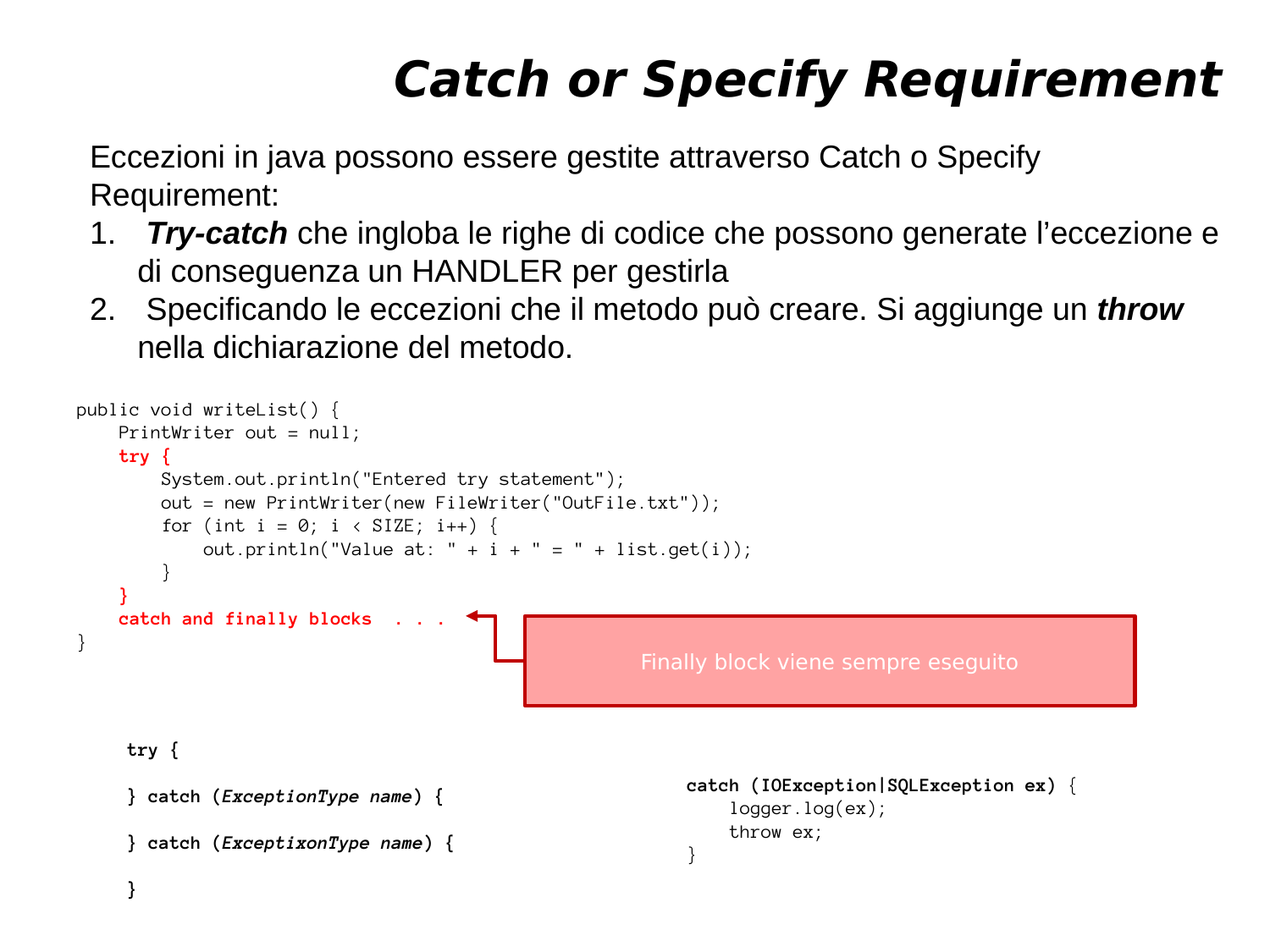

# Catch or Specify Requirement
Eccezioni in java possono essere gestite attraverso Catch o Specify Requirement:
 Try-catch che ingloba le righe di codice che possono generate l’eccezione e di conseguenza un HANDLER per gestirla
 Specificando le eccezioni che il metodo può creare. Si aggiunge un throw nella dichiarazione del metodo.

public void writeList() {
    PrintWriter out = null;
    try {
        System.out.println("Entered try statement");
        out = new PrintWriter(new FileWriter("OutFile.txt"));
        for (int i = 0; i < SIZE; i++) {
            out.println("Value at: " + i + " = " + list.get(i));
        }
    }
    catch and finally blocks  . . .
}
Finally block viene sempre eseguito
try {

} catch (ExceptionType name) {

} catch (ExceptixonType name) {

}
catch (IOException|SQLException ex) {
    logger.log(ex);
    throw ex;
}